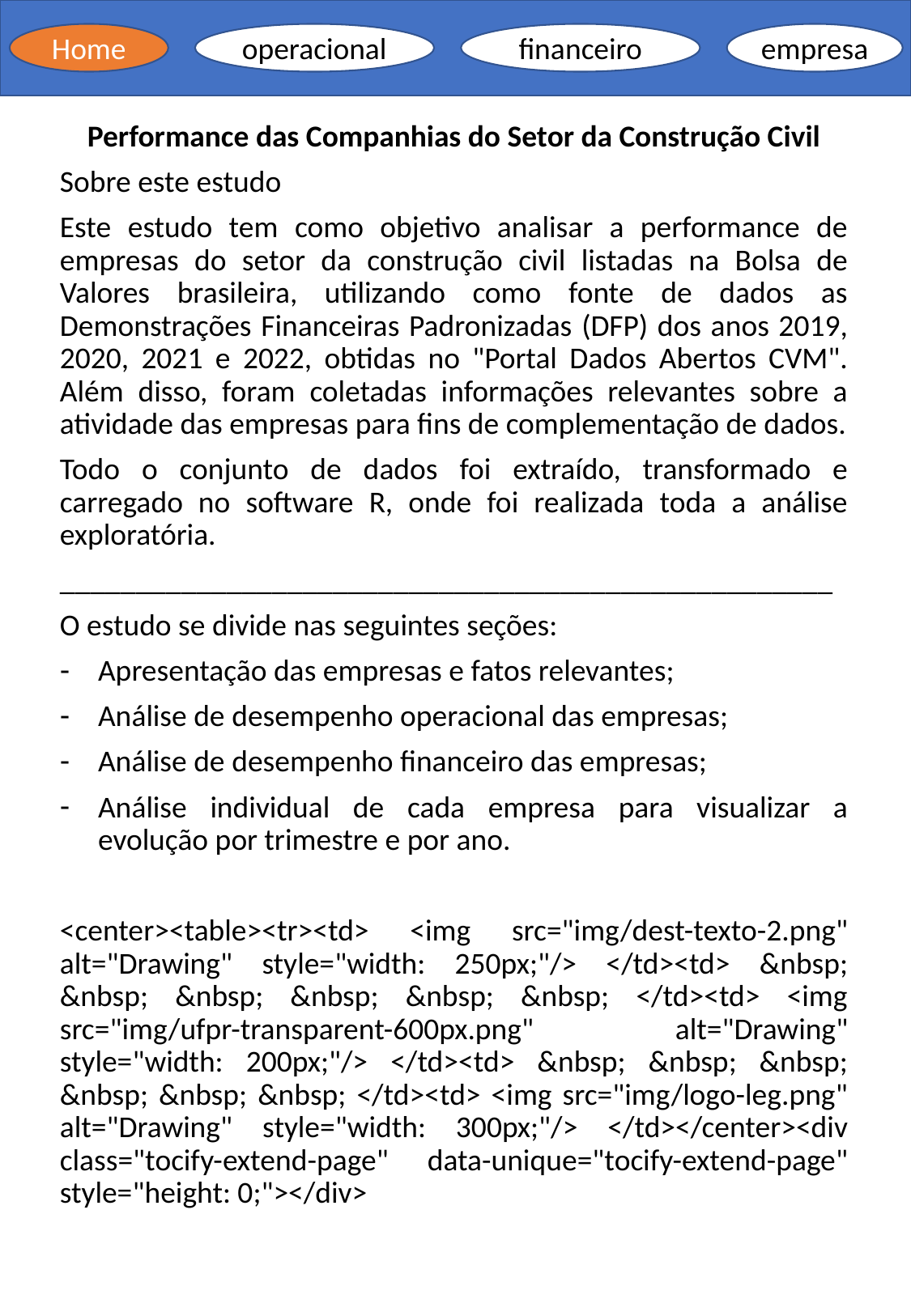

Home
operacional
financeiro
empresa
Performance das Companhias do Setor da Construção Civil
Sobre este estudo
Este estudo tem como objetivo analisar a performance de empresas do setor da construção civil listadas na Bolsa de Valores brasileira, utilizando como fonte de dados as Demonstrações Financeiras Padronizadas (DFP) dos anos 2019, 2020, 2021 e 2022, obtidas no "Portal Dados Abertos CVM". Além disso, foram coletadas informações relevantes sobre a atividade das empresas para fins de complementação de dados.
Todo o conjunto de dados foi extraído, transformado e carregado no software R, onde foi realizada toda a análise exploratória.
___________________________________________________
O estudo se divide nas seguintes seções:
Apresentação das empresas e fatos relevantes;
Análise de desempenho operacional das empresas;
Análise de desempenho financeiro das empresas;
Análise individual de cada empresa para visualizar a evolução por trimestre e por ano.

<center><table><tr><td> <img src="img/dest-texto-2.png" alt="Drawing" style="width: 250px;"/> </td><td> &nbsp; &nbsp; &nbsp; &nbsp; &nbsp; &nbsp; </td><td> <img src="img/ufpr-transparent-600px.png" alt="Drawing" style="width: 200px;"/> </td><td> &nbsp; &nbsp; &nbsp; &nbsp; &nbsp; &nbsp; </td><td> <img src="img/logo-leg.png" alt="Drawing" style="width: 300px;"/> </td></center><div class="tocify-extend-page" data-unique="tocify-extend-page" style="height: 0;"></div>